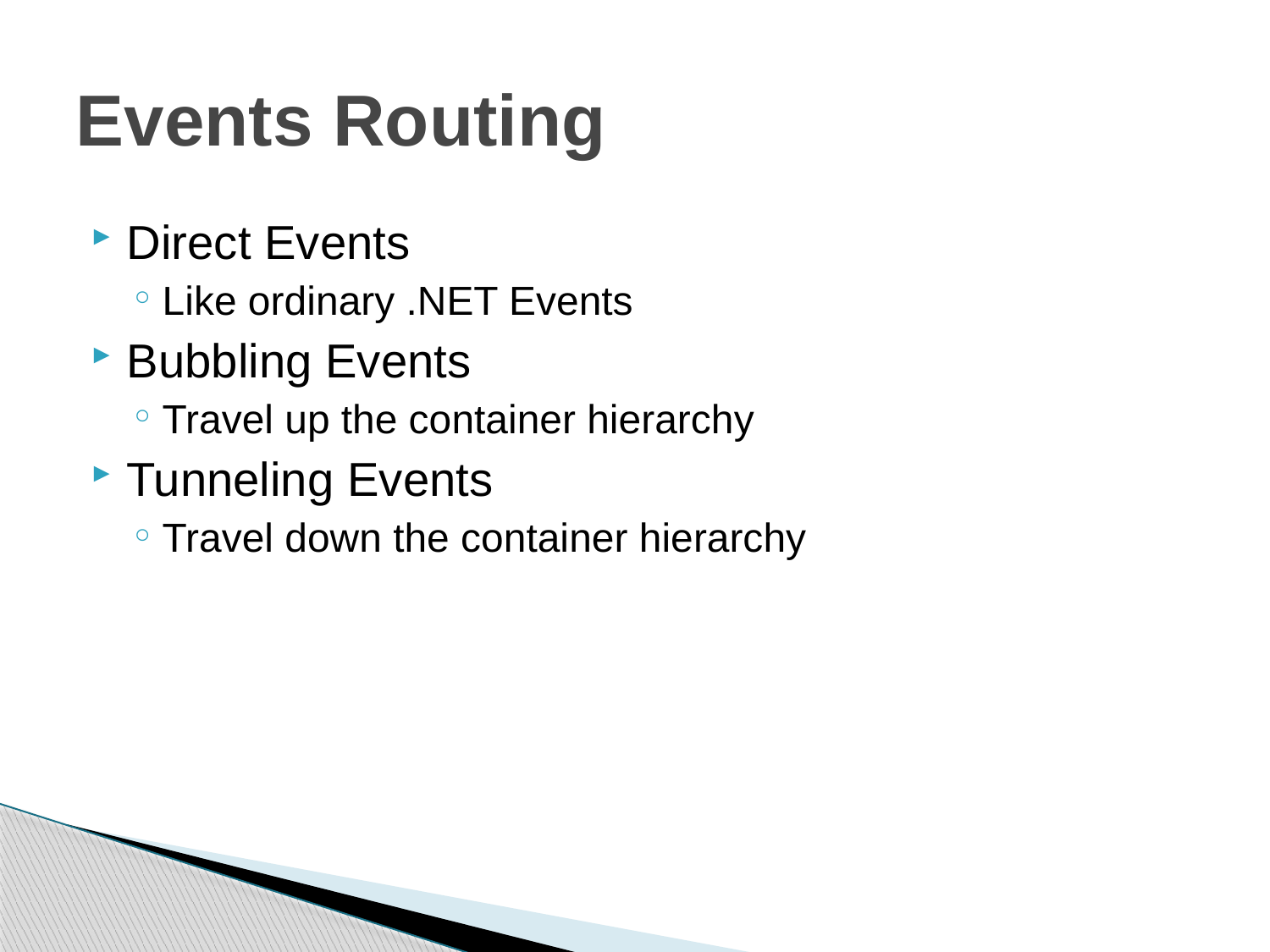

# Events Routing
Direct Events
Like ordinary .NET Events
Bubbling Events
Travel up the container hierarchy
Tunneling Events
Travel down the container hierarchy